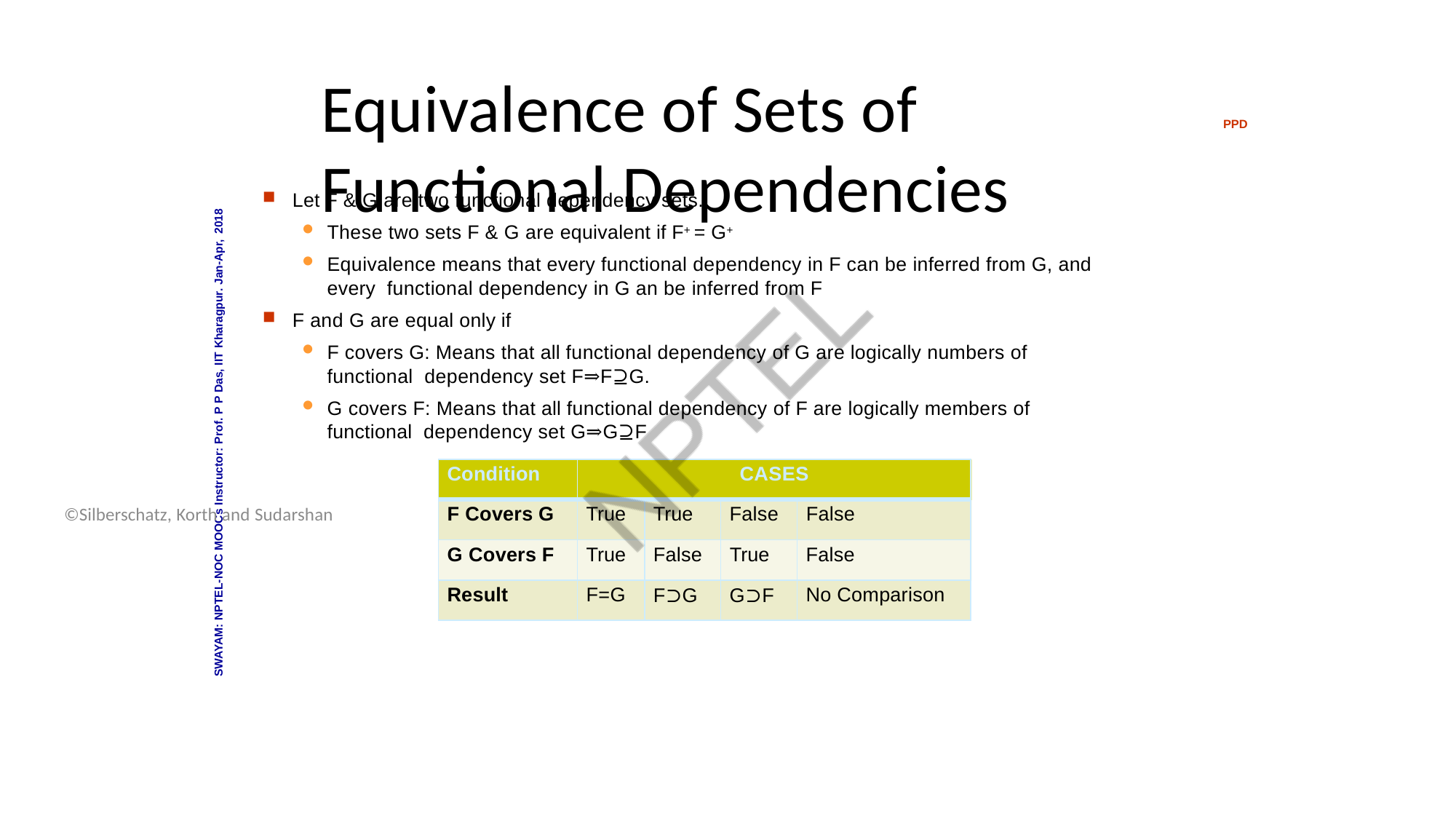

Database System Concepts - 6th Edition
16.15
©Silberschatz, Korth and Sudarshan
# Equivalence of Sets of Functional Dependencies
PPD
Let F & G are two functional dependency sets.
These two sets F & G are equivalent if F+ = G+
Equivalence means that every functional dependency in F can be inferred from G, and every  functional dependency in G an be inferred from F
F and G are equal only if
F covers G: Means that all functional dependency of G are logically numbers of functional  dependency set F⇒F⊇G.
G covers F: Means that all functional dependency of F are logically members of functional  dependency set G⇒G⊇F
SWAYAM: NPTEL-NOC MOOCs Instructor: Prof. P P Das, IIT Kharagpur. Jan-Apr, 2018

| Condition | CASES |  |  |  |
| --- | --- | --- | --- | --- |
| F Covers G | True | True | False | False |
| G Covers F | True | False | True | False |
| Result | F=G | F⊃G | G⊃F | No Comparison |